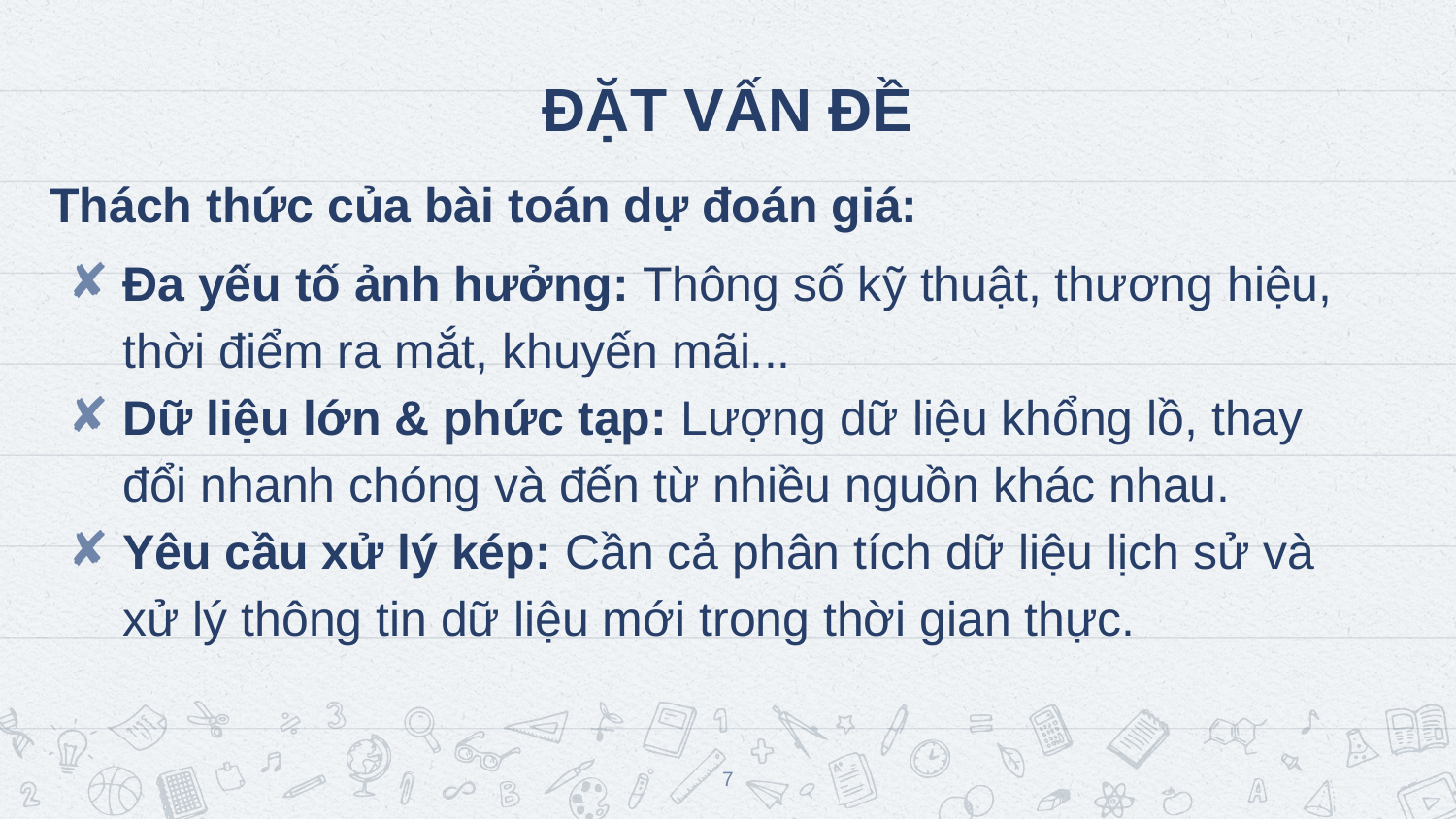

# ĐẶT VẤN ĐỀ
Thách thức của bài toán dự đoán giá:
Đa yếu tố ảnh hưởng: Thông số kỹ thuật, thương hiệu, thời điểm ra mắt, khuyến mãi...
Dữ liệu lớn & phức tạp: Lượng dữ liệu khổng lồ, thay đổi nhanh chóng và đến từ nhiều nguồn khác nhau.
Yêu cầu xử lý kép: Cần cả phân tích dữ liệu lịch sử và xử lý thông tin dữ liệu mới trong thời gian thực.

7